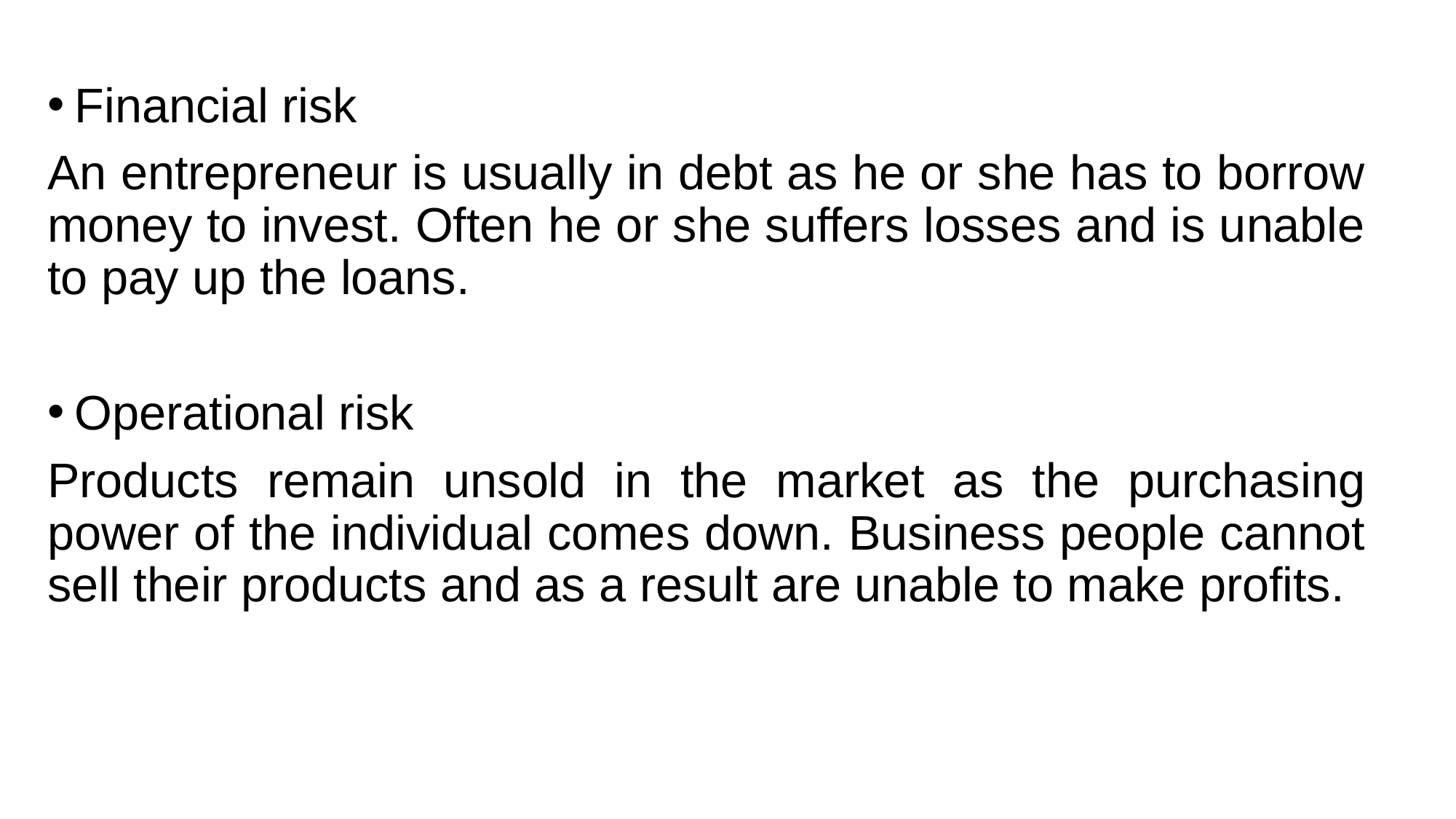

Financial risk
An entrepreneur is usually in debt as he or she has to borrow money to invest. Often he or she suffers losses and is unable to pay up the loans.

Operational risk
Products remain unsold in the market as the purchasing power of the individual comes down. Business people cannot sell their products and as a result are unable to make profits.